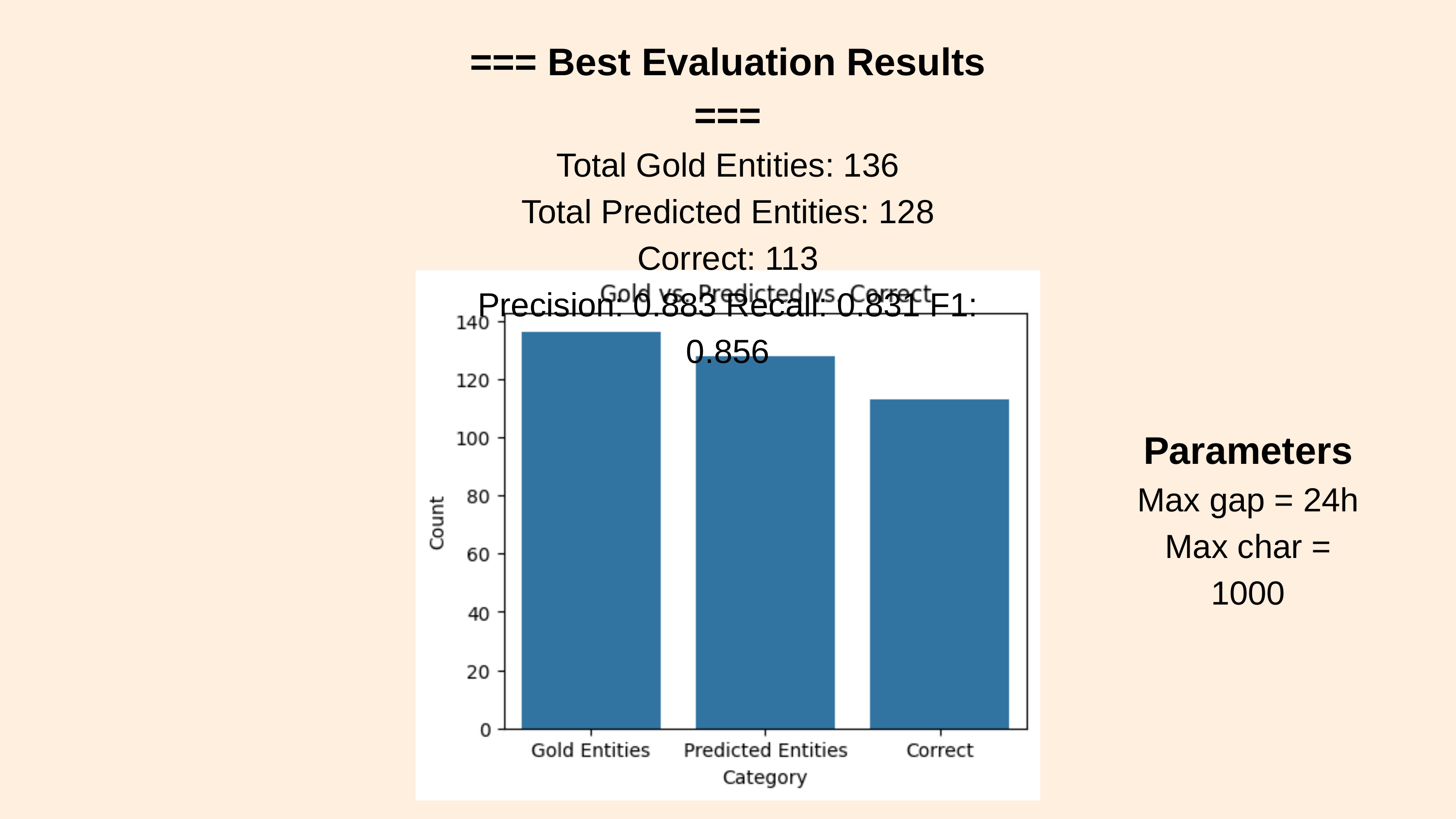

=== Best Evaluation Results ===
Total Gold Entities: 136
Total Predicted Entities: 128
Correct: 113
Precision: 0.883 Recall: 0.831 F1: 0.856

Parameters
Max gap = 24h
Max char = 1000